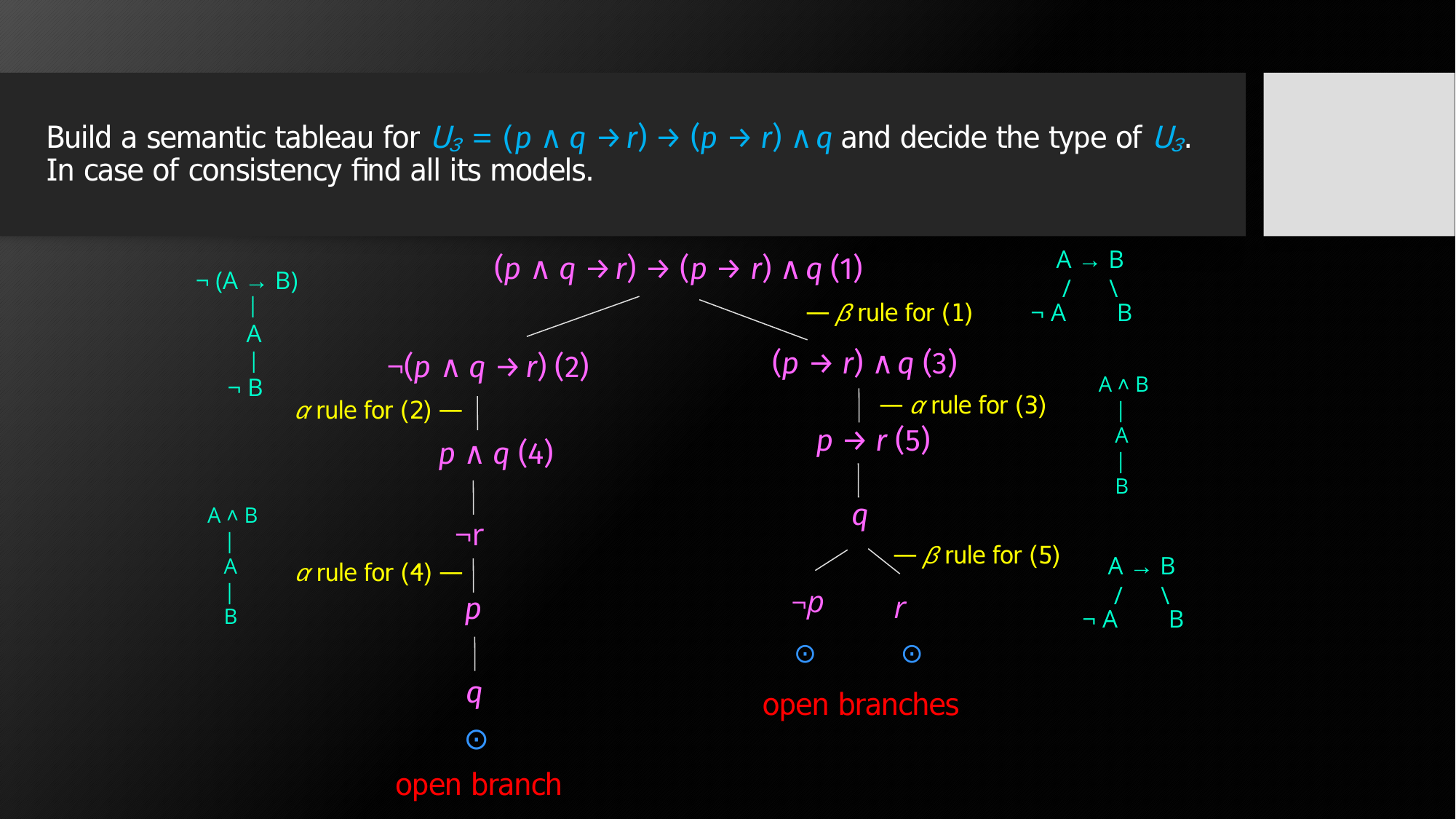

# Build a semantic tableau for U₃ = (p ∧ q → r) → (p → r) ∧ q and decide the type of U₃. In case of consistency find all its models.
    A → B
¬ A        B
(p ∧ q → r) → (p → r) ∧ q (1)
¬ (A → B)
        A
     ¬ B
/      \
|
— β rule for (1)
|
(p → r) ∧ q (3)
¬(p ∧ q → r) (2)
A ˄ B
   |
   A
   |
   B
α rule for (2) —
 — α rule for (3)
p → r (5)
p ∧ q (4)
q
A ˄ B
   |
   A
   |
   B
¬r
— β rule for (5)
    A → B
¬ A        B
α rule for (4) —
/      \
¬p
r
p
⊙
⊙
q
open branches
⊙
open branch